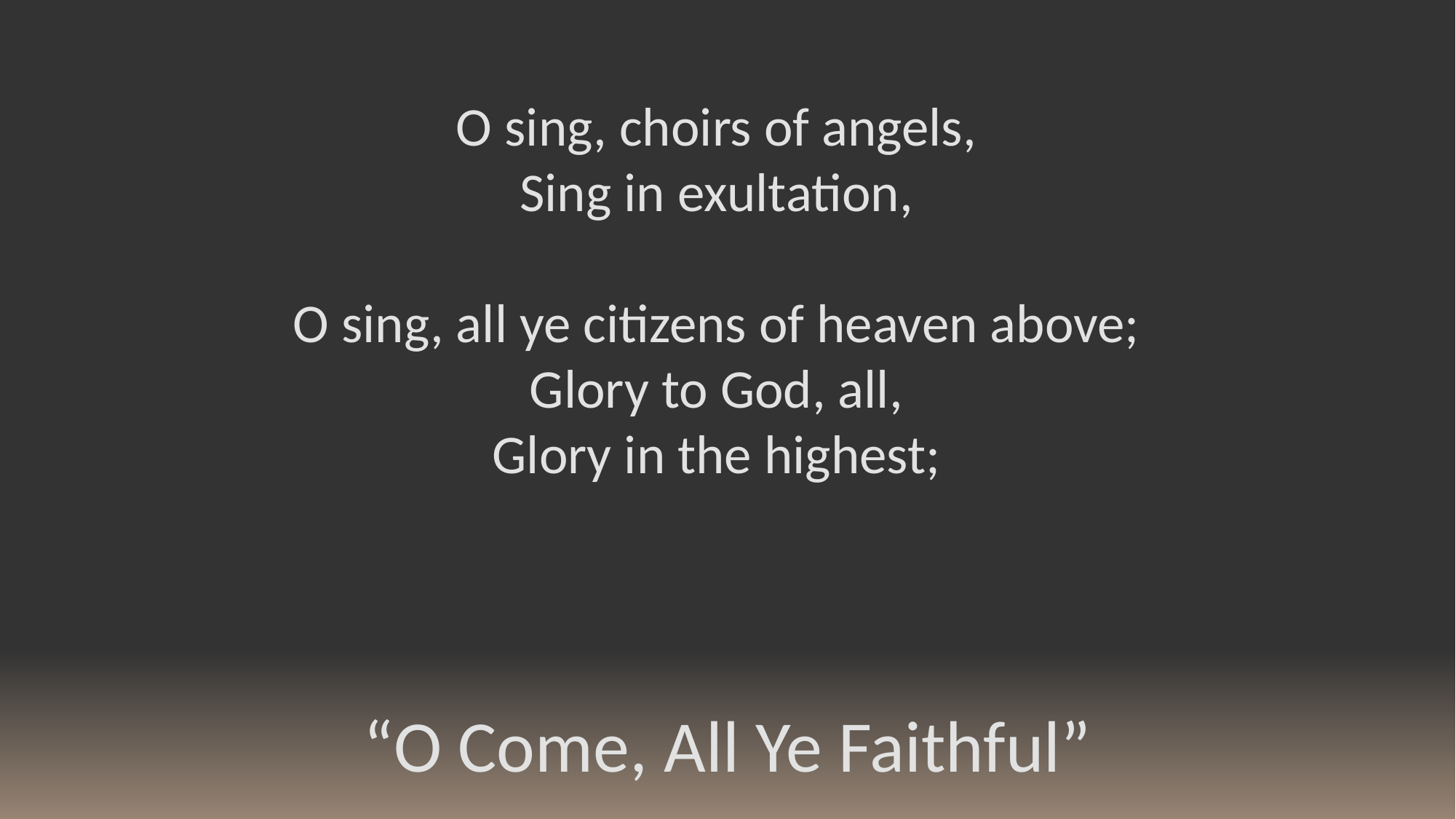

O sing, choirs of angels,
Sing in exultation,

O sing, all ye citizens of heaven above;
Glory to God, all,
Glory in the highest;

“O Come, All Ye Faithful”